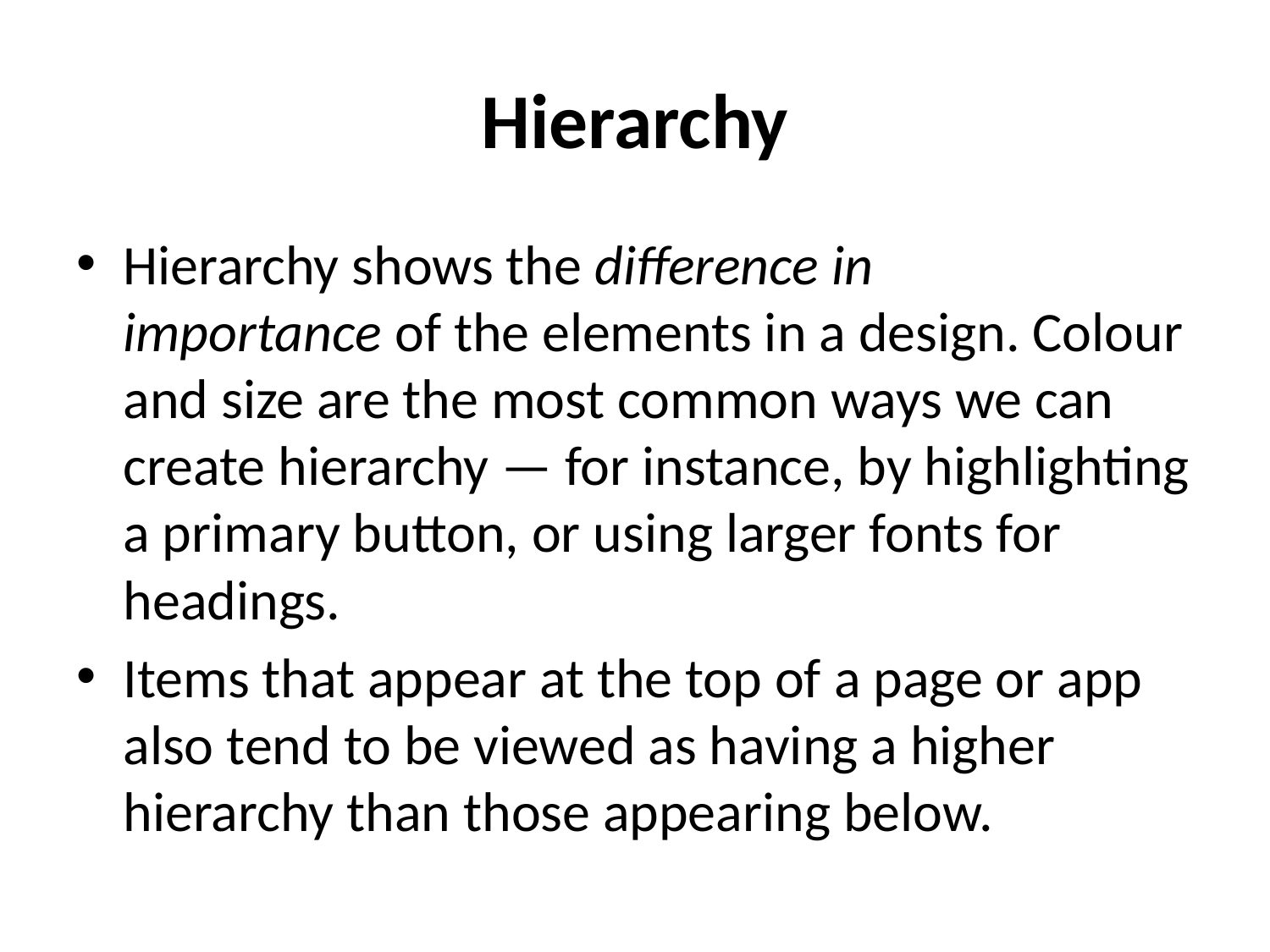

# Hierarchy
Hierarchy shows the difference in importance of the elements in a design. Colour and size are the most common ways we can create hierarchy — for instance, by highlighting a primary button, or using larger fonts for headings.
Items that appear at the top of a page or app also tend to be viewed as having a higher hierarchy than those appearing below.